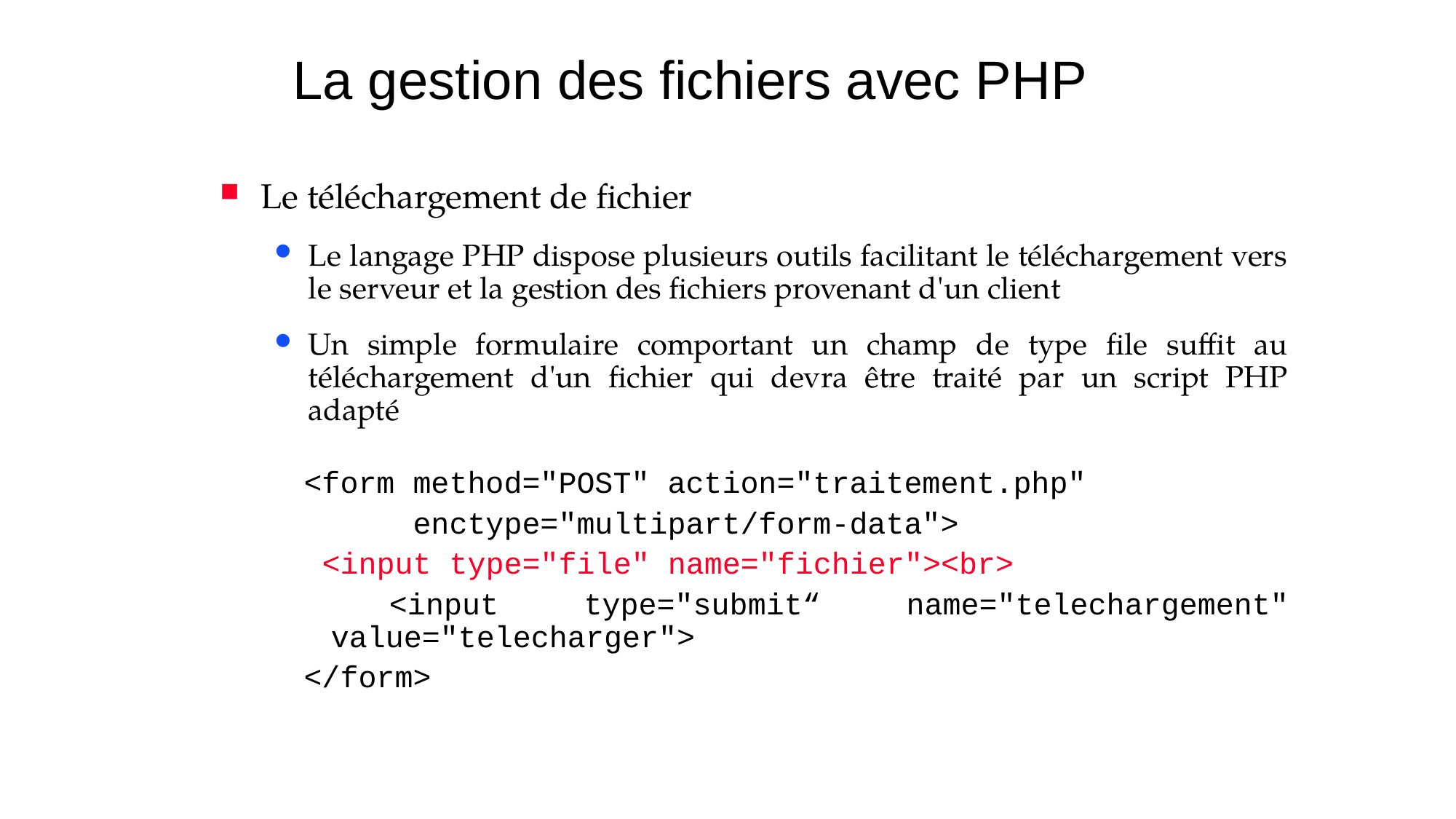

# La gestion des fichiers avec PHP
Le téléchargement de fichier

Le langage PHP dispose plusieurs outils facilitant le téléchargement vers le serveur et la gestion des fichiers provenant d'un client

Un simple formulaire comportant un champ de type file suffit au téléchargement d'un fichier qui devra être traité par un script PHP adapté

<form method="POST" action="traitement.php"
      enctype="multipart/form-data">
 <input type="file" name="fichier"><br>
 <input type="submit“ name="telechargement" value="telecharger">
</form>